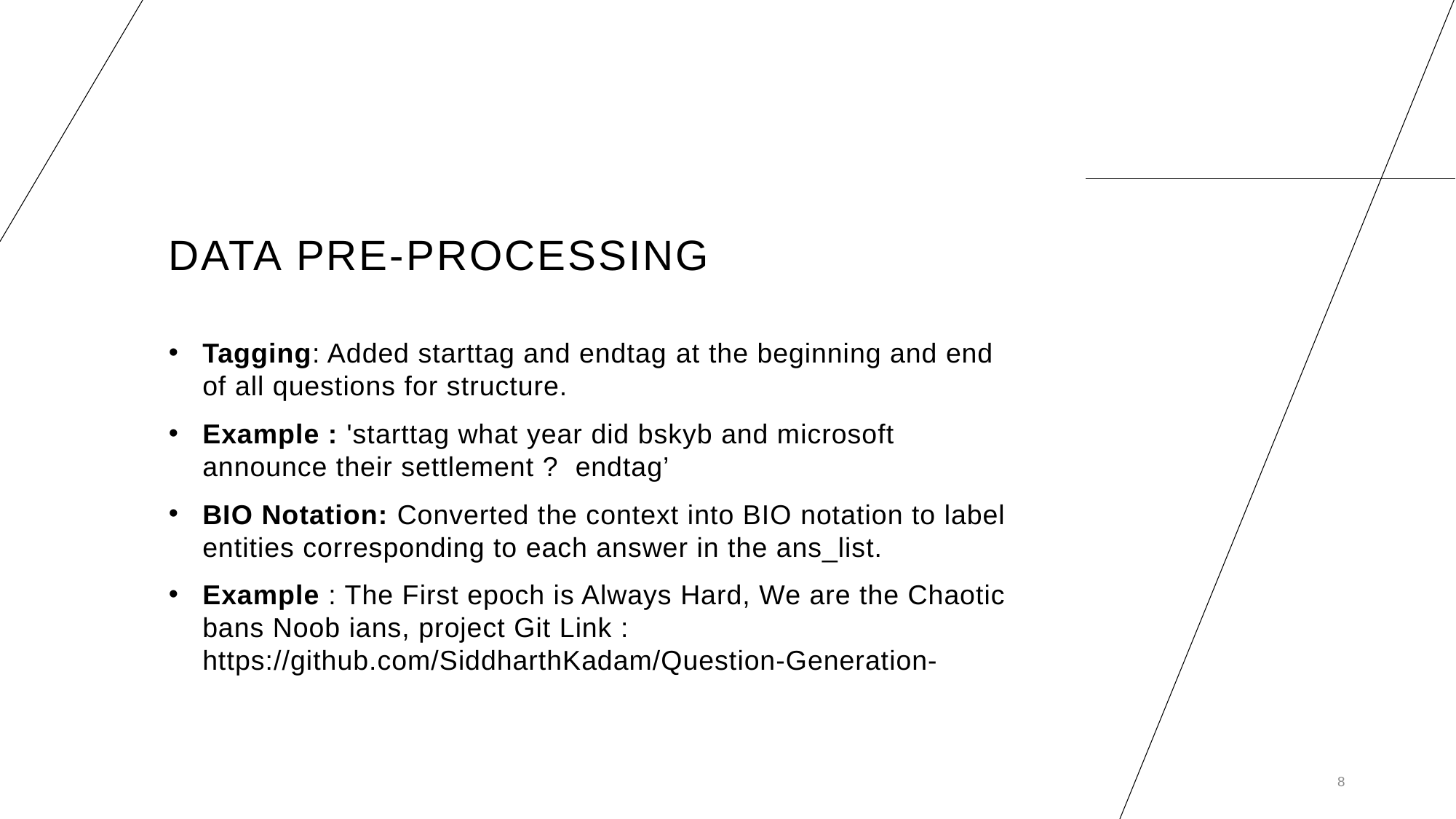

# Data pre-processing
Tagging: Added starttag and endtag at the beginning and end of all questions for structure.
Example : 'starttag what year did bskyb and microsoft announce their settlement ?  endtag’
BIO Notation: Converted the context into BIO notation to label entities corresponding to each answer in the ans_list.
Example : The First epoch is Always Hard, We are the Chaotic bans Noob ians, project Git Link : https://github.com/SiddharthKadam/Question-Generation-
8